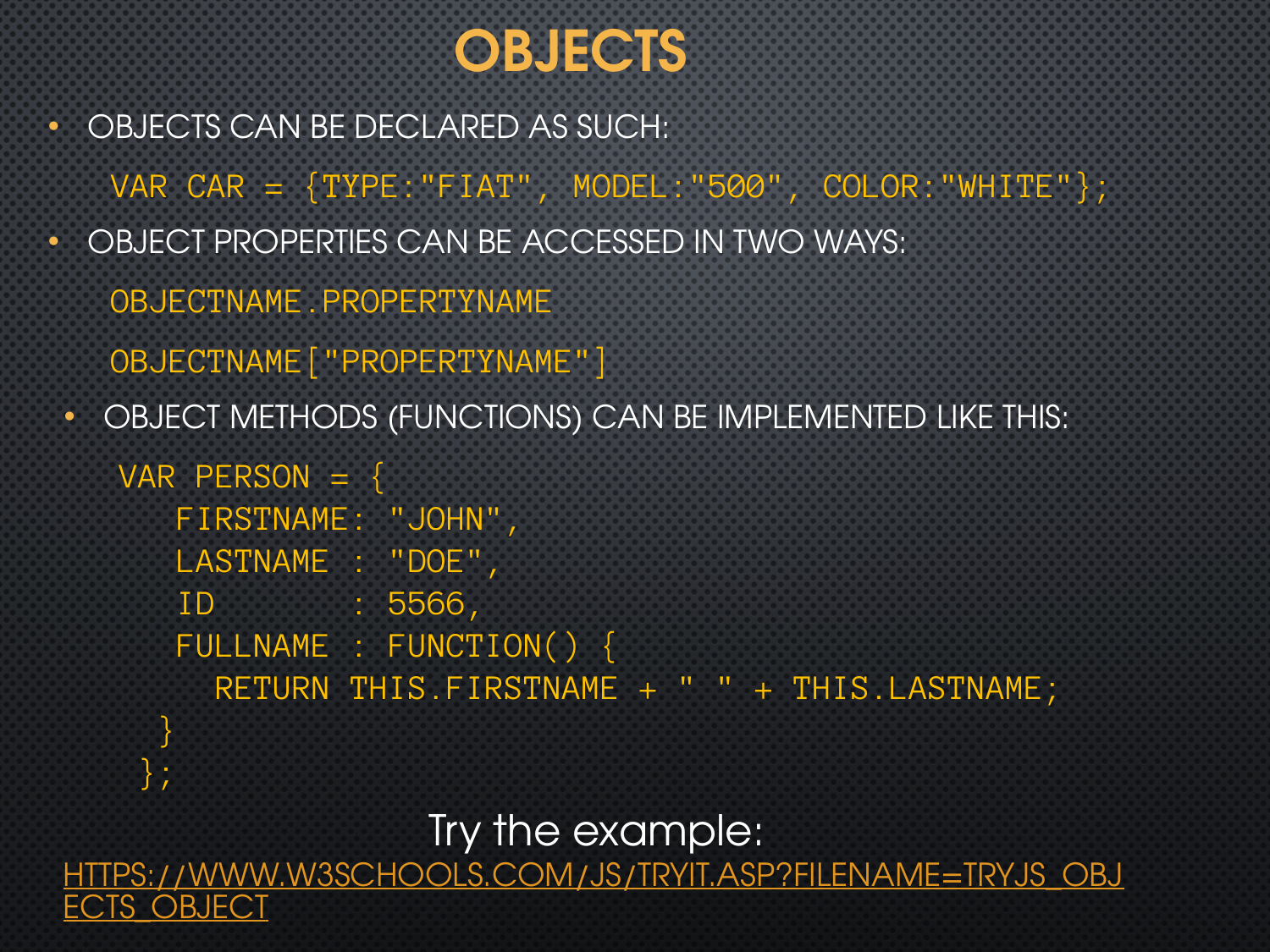

OBJECTS
Objects can be declared as such:
var car = {type:"fiat", model:"500", color:"white"};
Object properties can be accessed in two ways:
objectName.propertyName
objectName["propertyName"]
Object methods (functions) can be implemented like this:
var person = {
   firstName: "John",
   lastName : "Doe",
   id       : 5566,
   fullName : function() {
     return this.firstName + " " + this.lastName;
  }
 };
Try the example:
https://www.w3schools.com/js/tryit.asp?filename=tryjs_objects_object